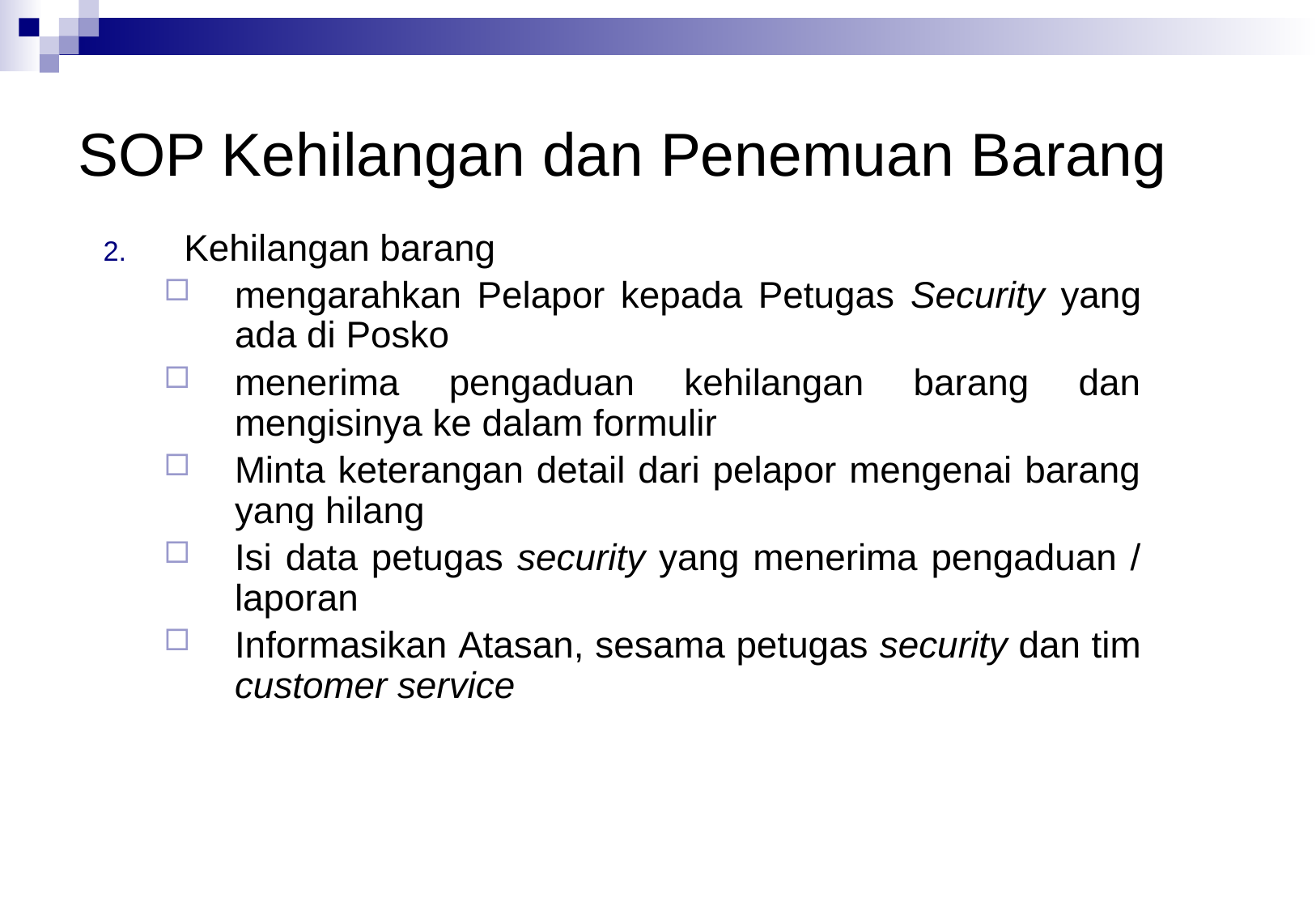

# SOP Kehilangan dan Penemuan Barang
Kehilangan barang
mengarahkan Pelapor kepada Petugas Security yang ada di Posko
menerima pengaduan kehilangan barang dan mengisinya ke dalam formulir
Minta keterangan detail dari pelapor mengenai barang yang hilang
Isi data petugas security yang menerima pengaduan / laporan
Informasikan Atasan, sesama petugas security dan tim customer service